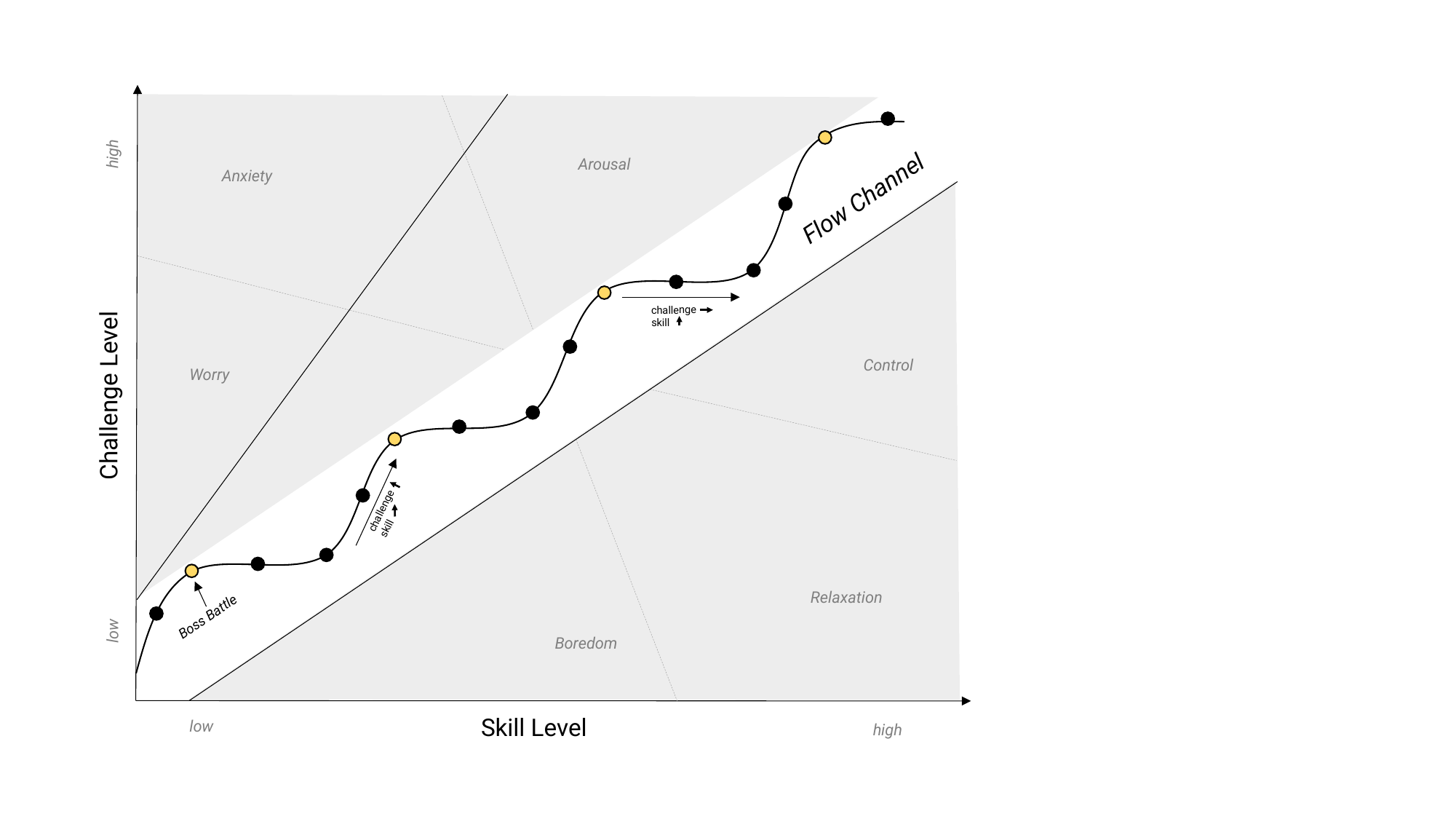

high

Boss Battle

Flow Channel
Arousal
Anxiety

challenge
skill
Challenge Level
Control
Worry
challenge
skill
Relaxation
low
Boredom
Skill Level
low
high